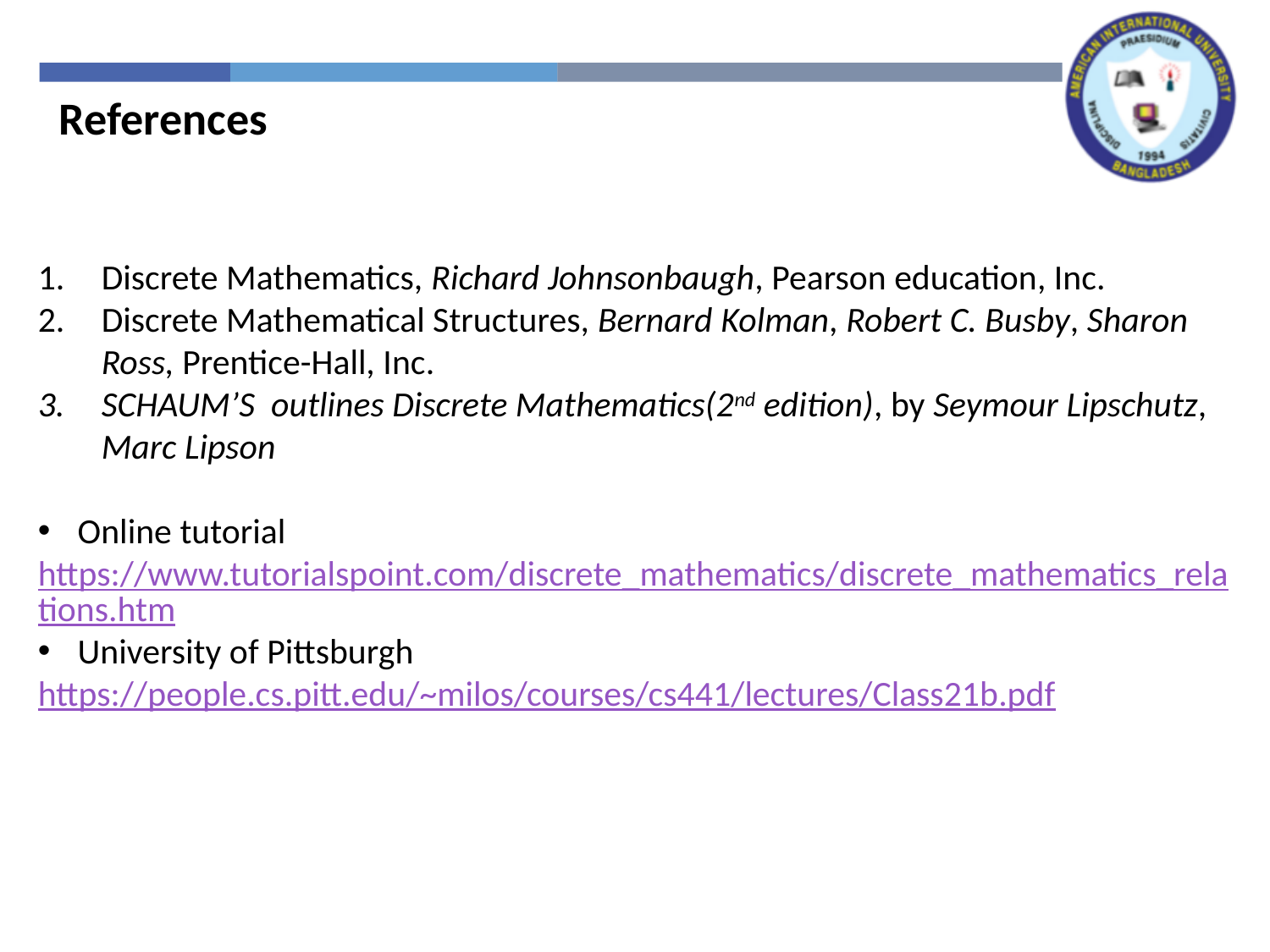

References
Discrete Mathematics, Richard Johnsonbaugh, Pearson education, Inc.
Discrete Mathematical Structures, Bernard Kolman, Robert C. Busby, Sharon Ross, Prentice-Hall, Inc.
SCHAUM’S  outlines Discrete Mathematics(2nd edition), by Seymour Lipschutz, Marc Lipson

Online tutorial
https://www.tutorialspoint.com/discrete_mathematics/discrete_mathematics_relations.htm
University of Pittsburgh
https://people.cs.pitt.edu/~milos/courses/cs441/lectures/Class21b.pdf